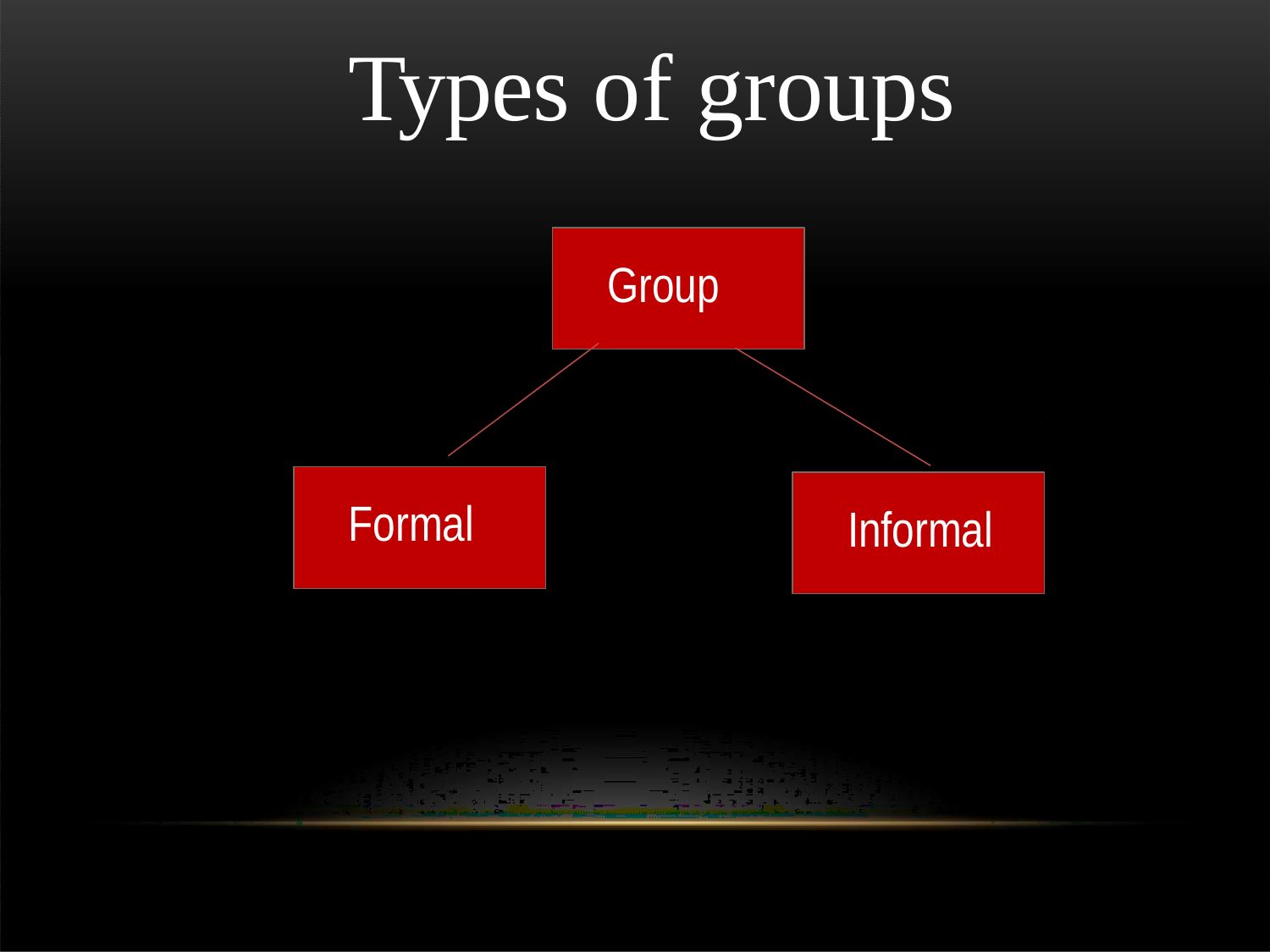

# Types of groups
Group

Formal
Informal